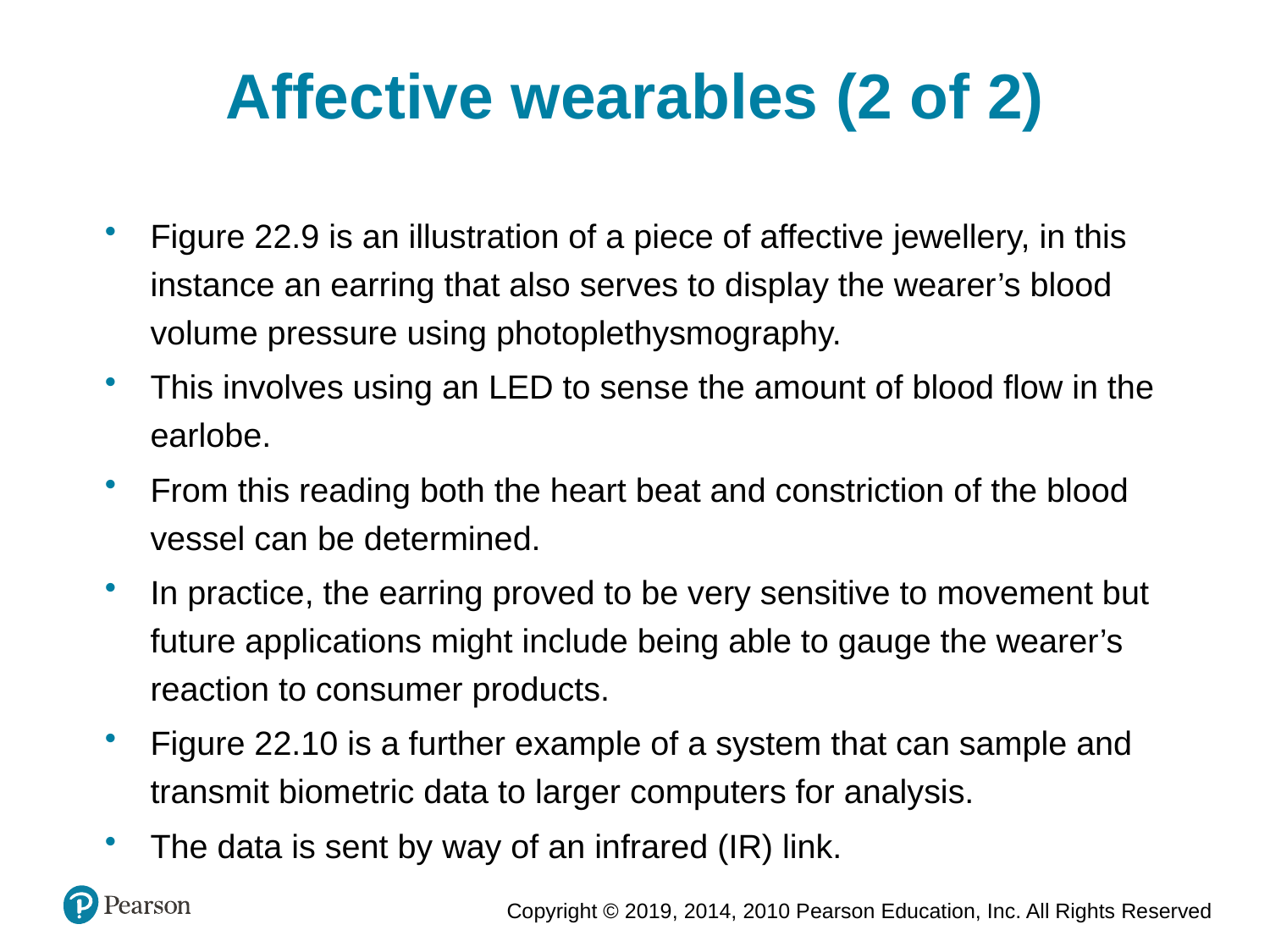

Affective wearables (2 of 2)
Figure 22.9 is an illustration of a piece of affective jewellery, in this instance an earring that also serves to display the wearer’s blood volume pressure using photoplethysmography.
This involves using an LED to sense the amount of blood flow in the earlobe.
From this reading both the heart beat and constriction of the blood vessel can be determined.
In practice, the earring proved to be very sensitive to movement but future applications might include being able to gauge the wearer’s reaction to consumer products.
Figure 22.10 is a further example of a system that can sample and transmit biometric data to larger computers for analysis.
The data is sent by way of an infrared (IR) link.